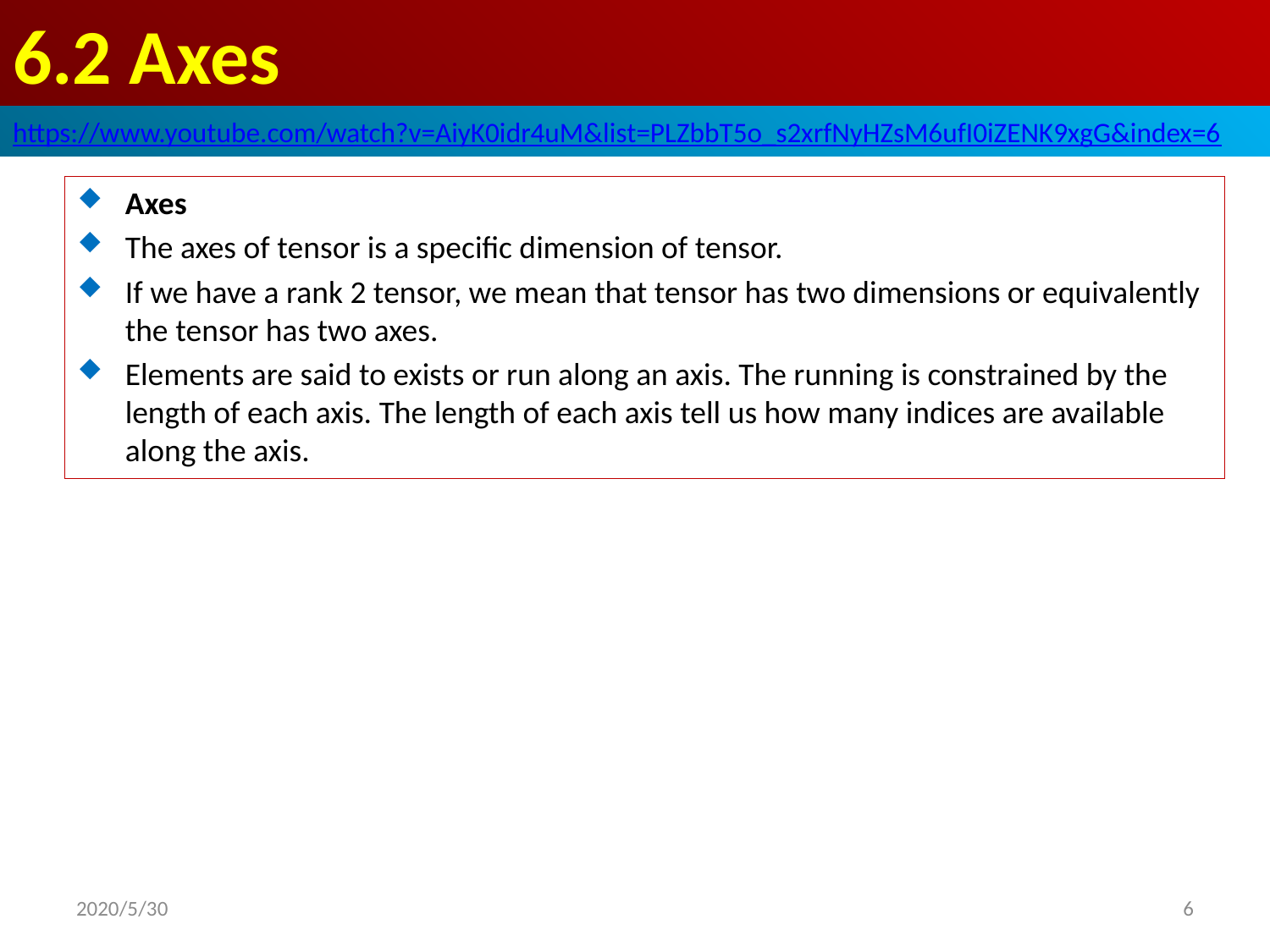

# 6.2 Axes
https://www.youtube.com/watch?v=AiyK0idr4uM&list=PLZbbT5o_s2xrfNyHZsM6ufI0iZENK9xgG&index=6
Axes
The axes of tensor is a specific dimension of tensor.
If we have a rank 2 tensor, we mean that tensor has two dimensions or equivalently the tensor has two axes.
Elements are said to exists or run along an axis. The running is constrained by the length of each axis. The length of each axis tell us how many indices are available along the axis.
2020/5/30
6